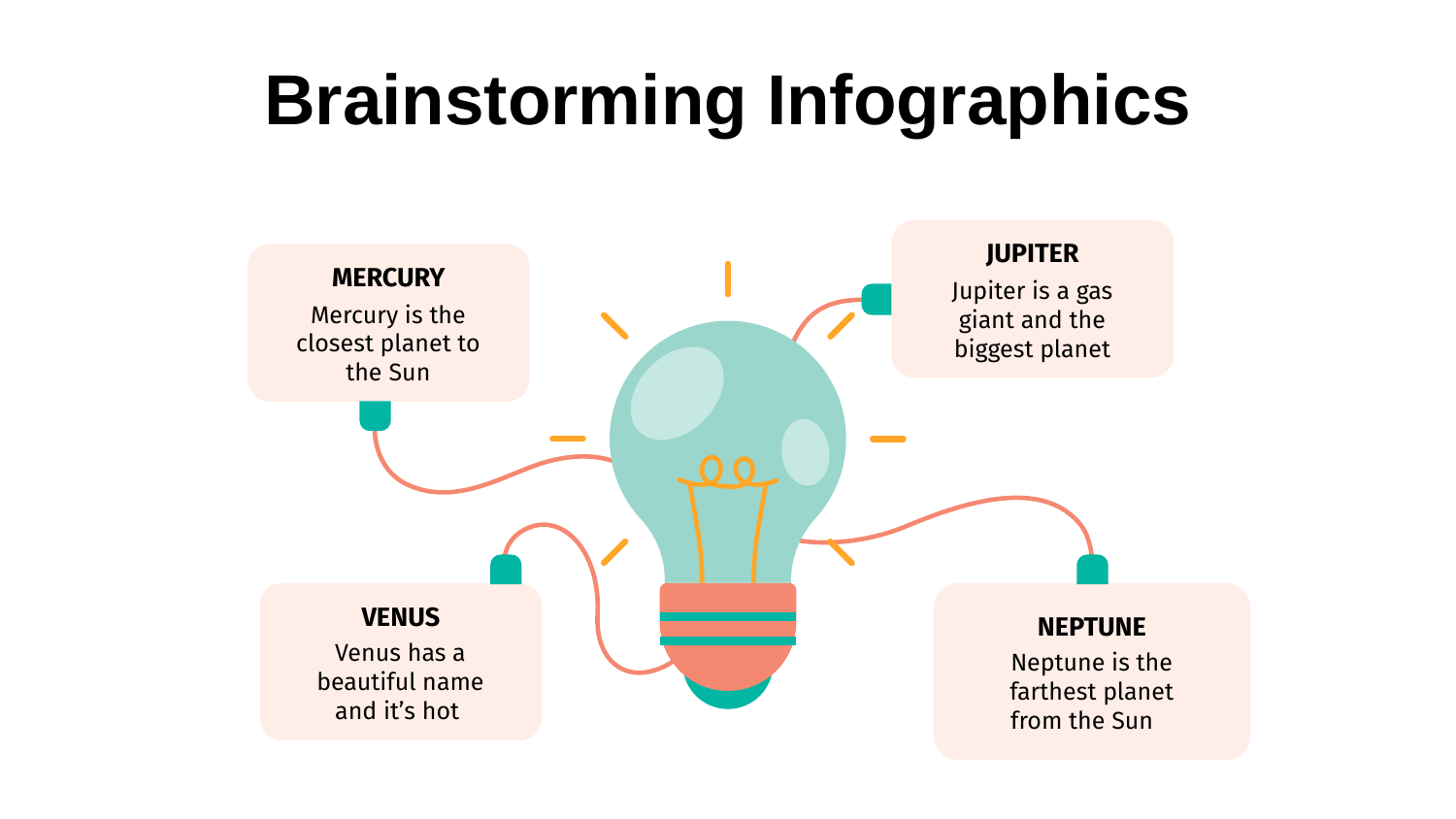

# Brainstorming Infographics

JUPITER
Jupiter is a gas giant and the biggest planet

MERCURY
Mercury is the closest planet to the Sun

VENUS
Venus has a beautiful name and it’s hot
NEPTUNE
Neptune is the farthest planet from the Sun